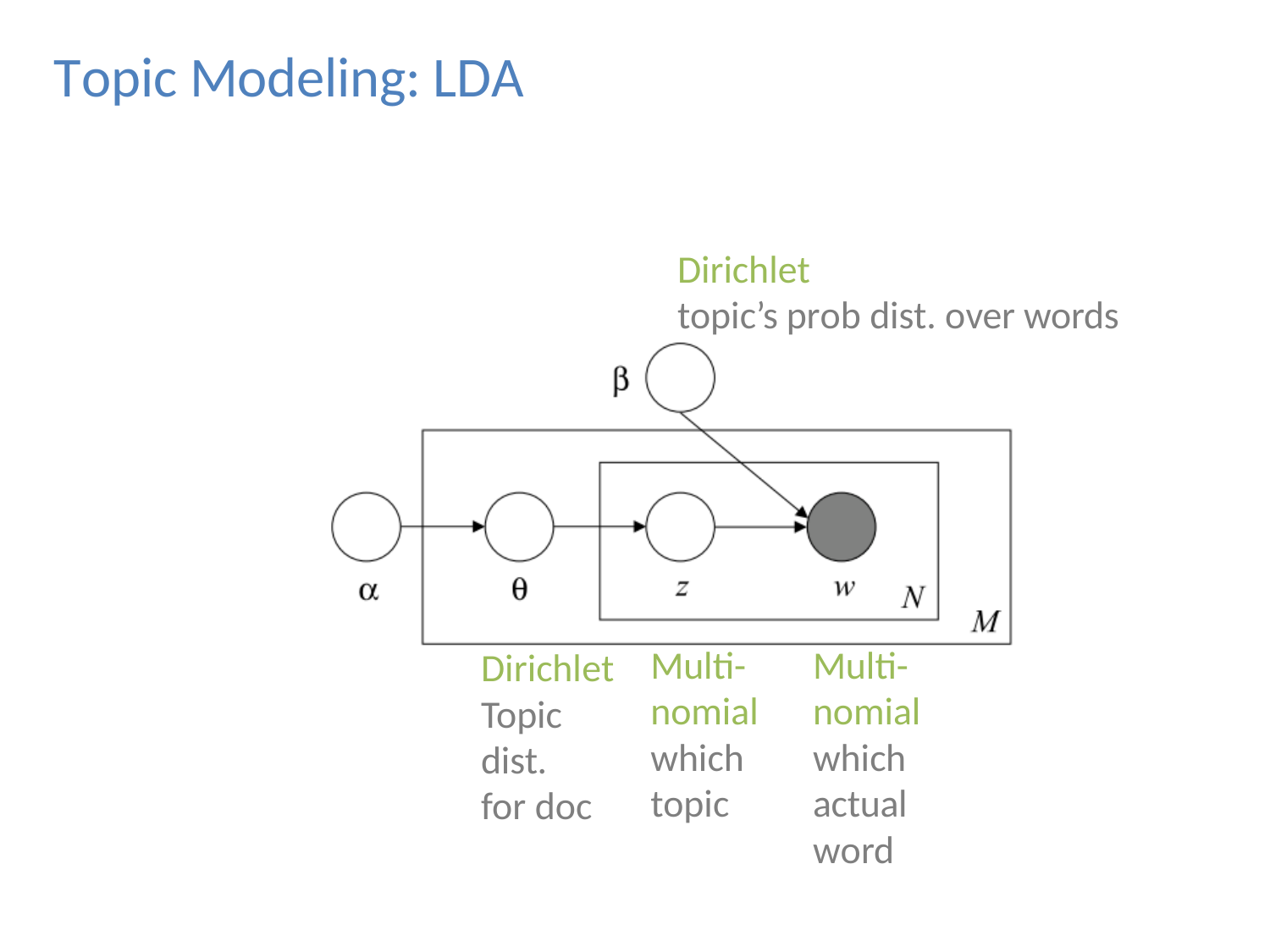

# Topic Modeling: LDA
Dirichlet
topic’s prob dist. over words

Multi-nomial which topic
Multi-nomial which actual word
Dirichlet Topic dist.   for doc